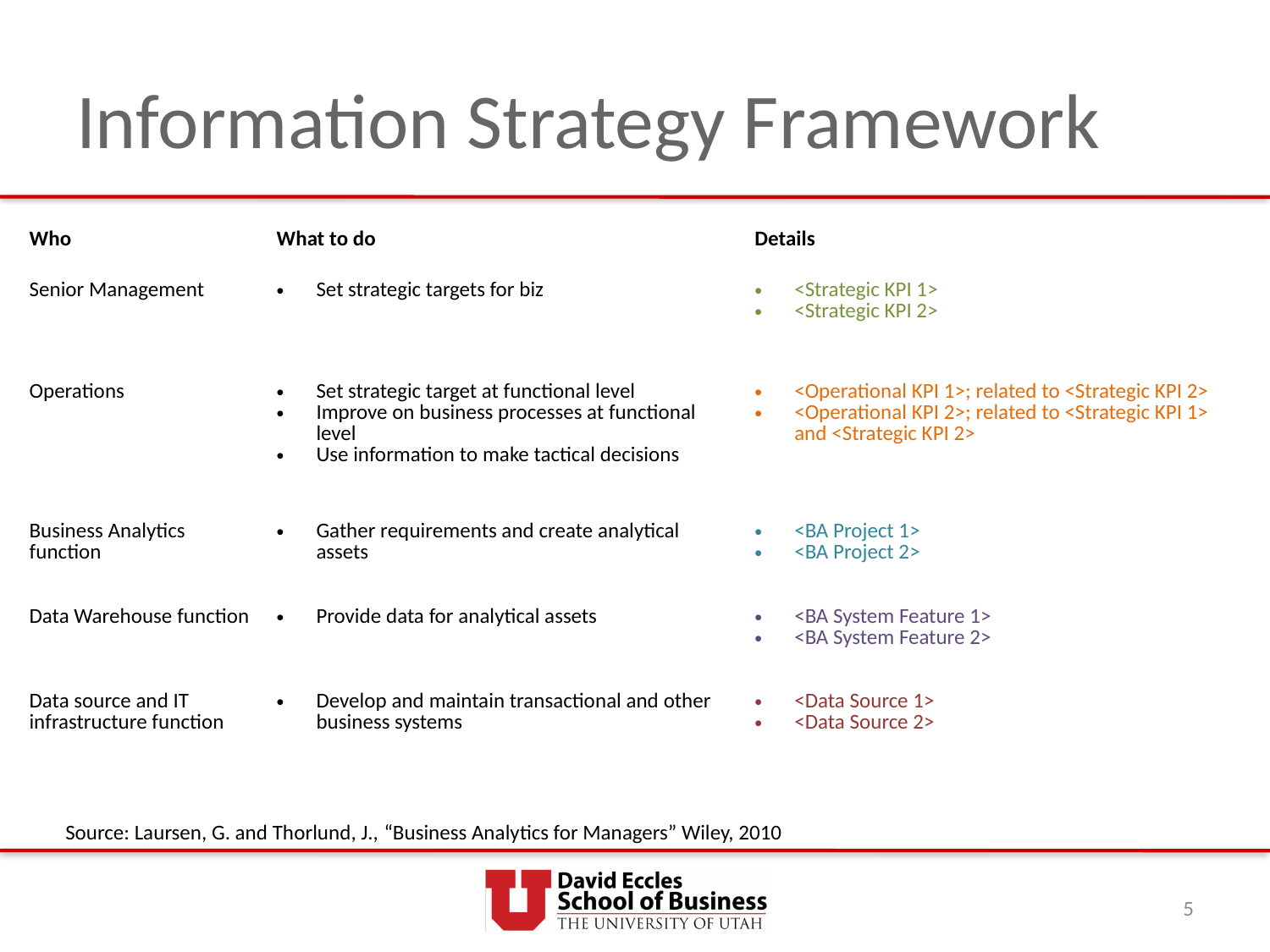

# Information Strategy Framework
| Who | What to do | Details |
| --- | --- | --- |
| Senior Management | Set strategic targets for biz | <Strategic KPI 1> <Strategic KPI 2> |
| Operations | Set strategic target at functional level Improve on business processes at functional level Use information to make tactical decisions | <Operational KPI 1>; related to <Strategic KPI 2> <Operational KPI 2>; related to <Strategic KPI 1> and <Strategic KPI 2> |
| Business Analytics function | Gather requirements and create analytical assets | <BA Project 1> <BA Project 2> |
| Data Warehouse function | Provide data for analytical assets | <BA System Feature 1> <BA System Feature 2> |
| Data source and IT infrastructure function | Develop and maintain transactional and other business systems | <Data Source 1> <Data Source 2> |
Source: Laursen, G. and Thorlund, J., “Business Analytics for Managers” Wiley, 2010
5